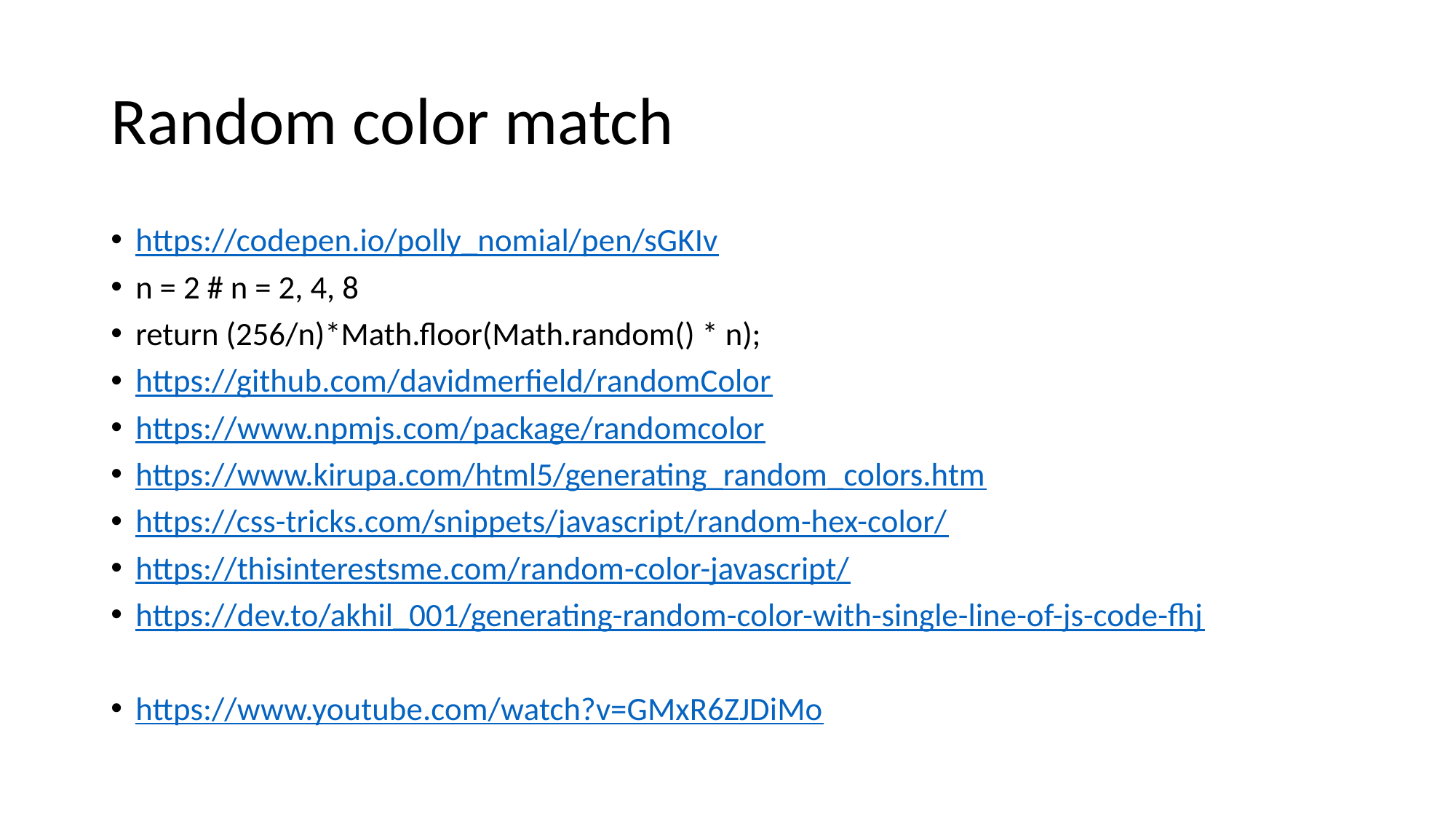

# Random color match
https://codepen.io/polly_nomial/pen/sGKIv
n = 2 # n = 2, 4, 8
return (256/n)*Math.floor(Math.random() * n);
https://github.com/davidmerfield/randomColor
https://www.npmjs.com/package/randomcolor
https://www.kirupa.com/html5/generating_random_colors.htm
https://css-tricks.com/snippets/javascript/random-hex-color/
https://thisinterestsme.com/random-color-javascript/
https://dev.to/akhil_001/generating-random-color-with-single-line-of-js-code-fhj

https://www.youtube.com/watch?v=GMxR6ZJDiMo